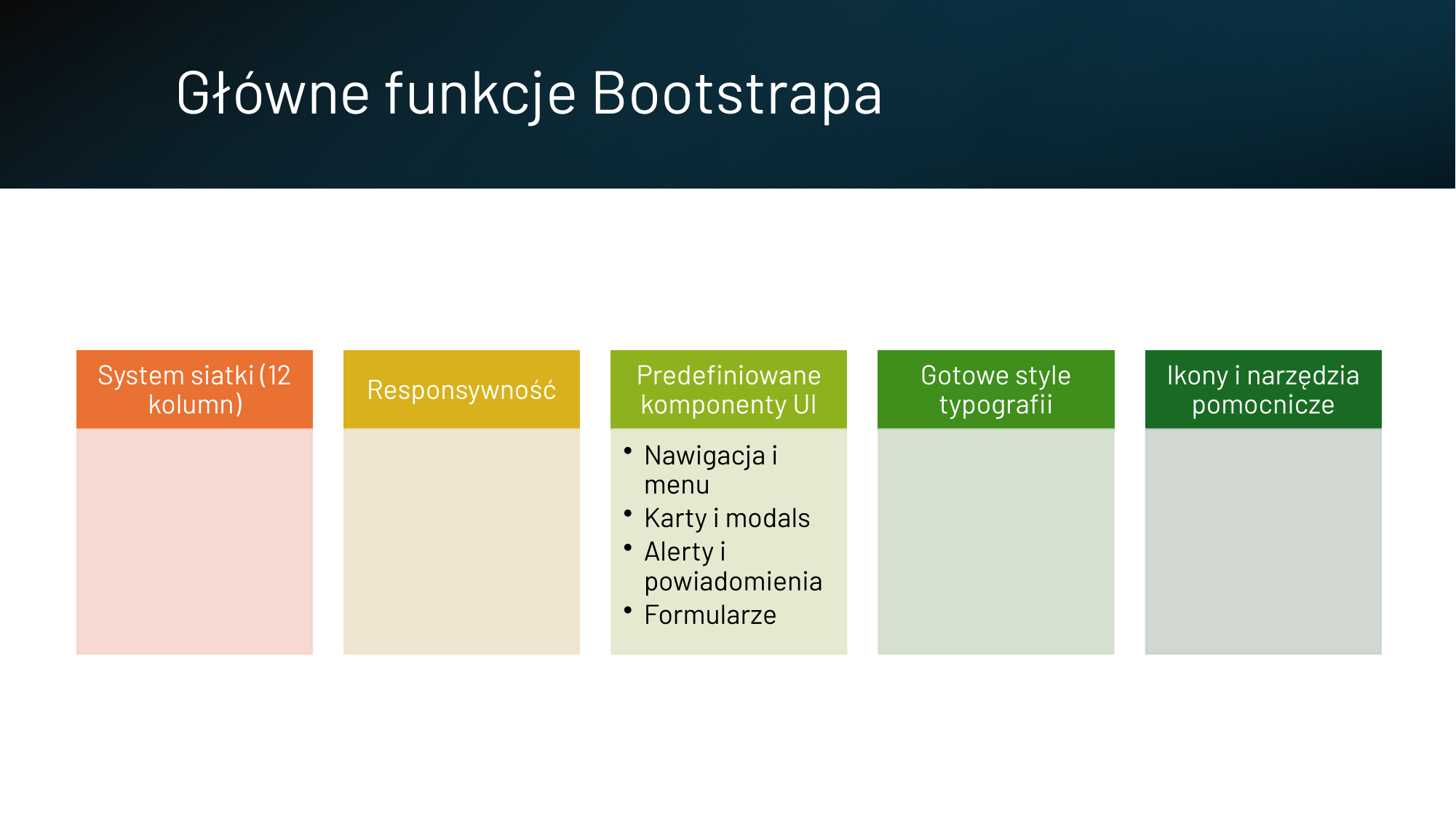

# Główne funkcje Bootstrapa
System siatki (12 kolumn)
Responsywność
Predefiniowane komponenty UI
Nawigacja i menu
Karty i modals
Alerty i powiadomienia
Formularze
Gotowe style typografii
Ikony i narzędzia pomocnicze